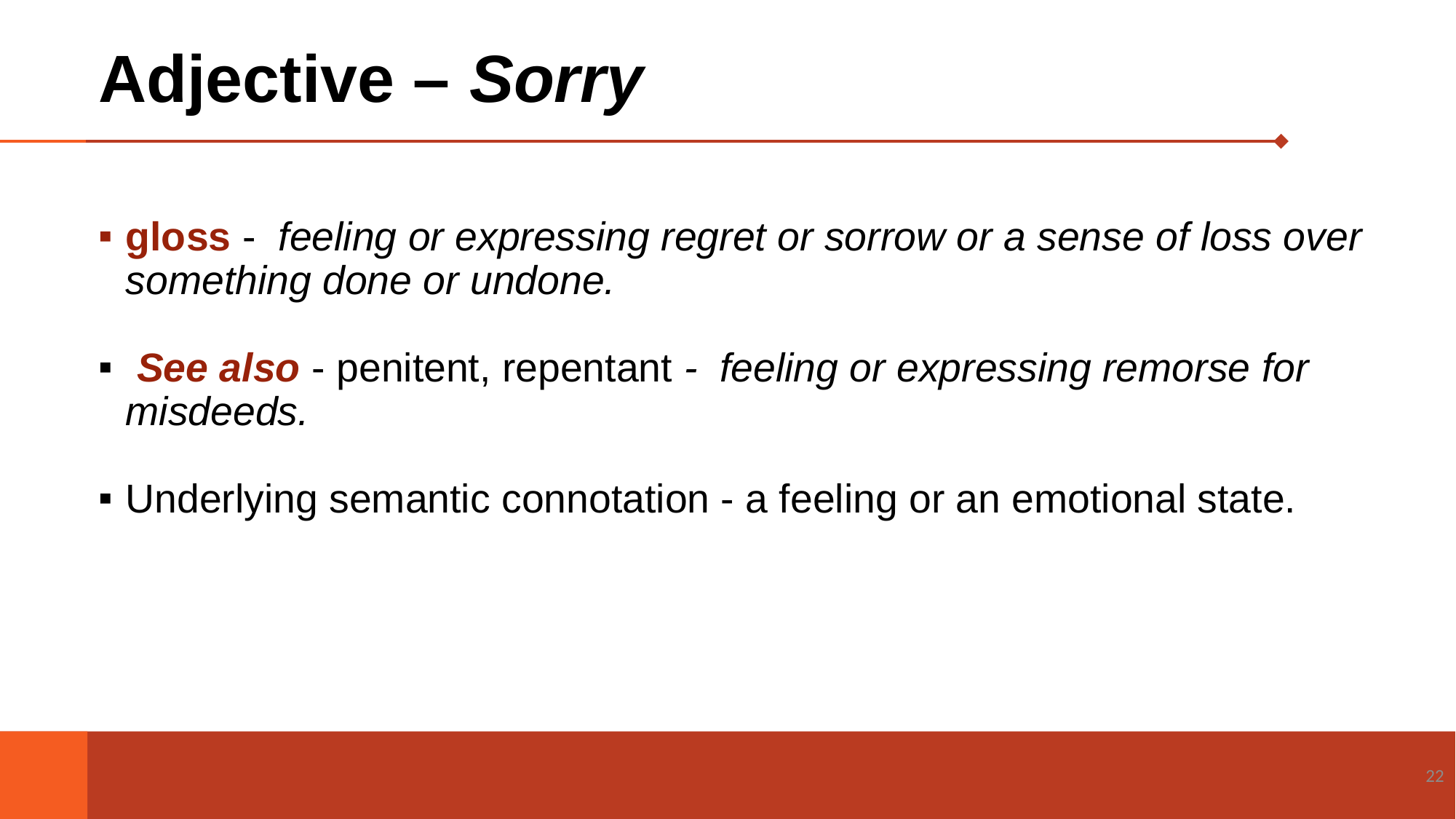

# Adjective – Sorry
gloss -  feeling or expressing regret or sorrow or a sense of loss over something done or undone.

 See also - penitent, repentant -  feeling or expressing remorse for misdeeds.

Underlying semantic connotation - a feeling or an emotional state.

22